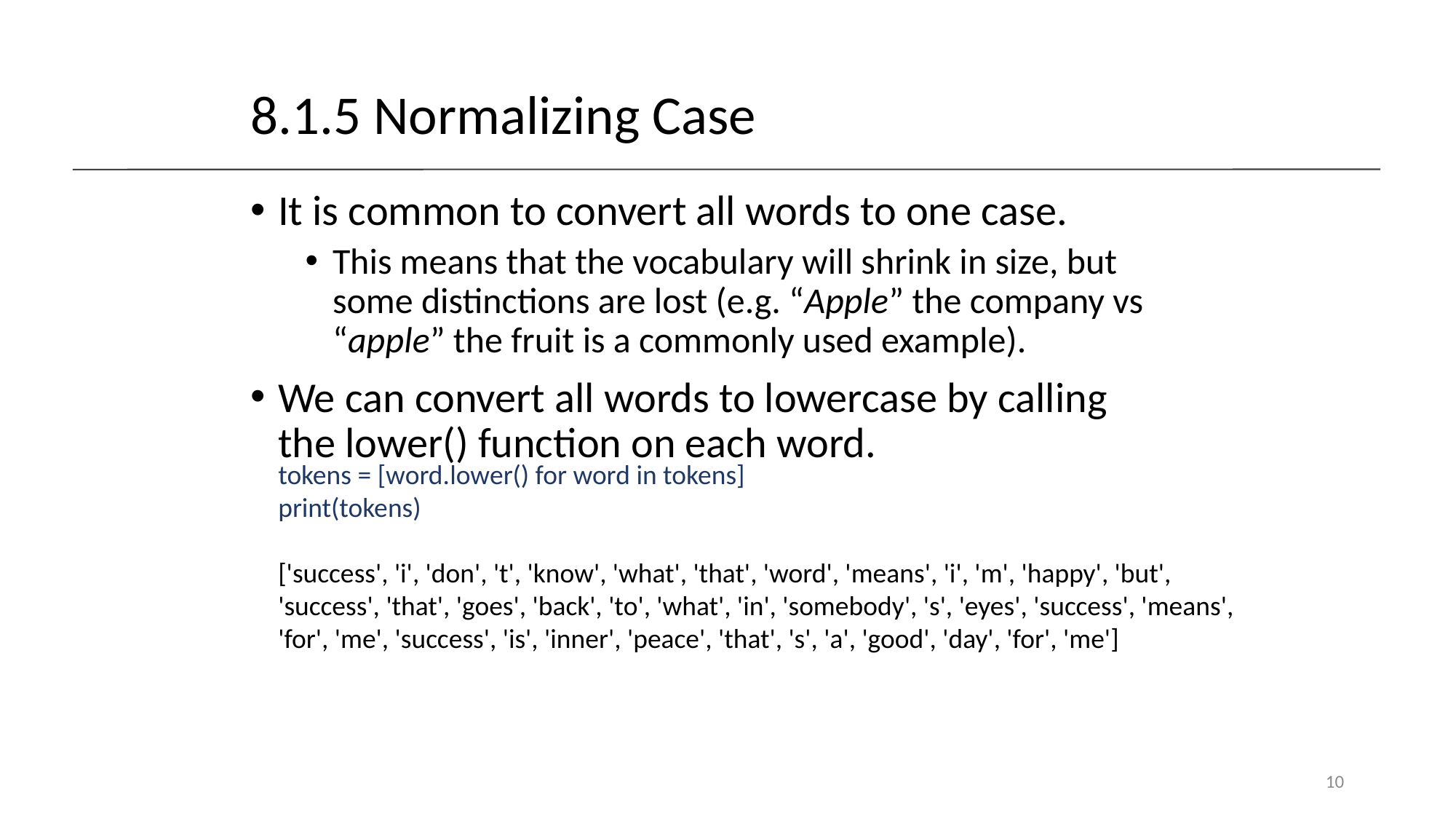

# 8.1.5 Normalizing Case
It is common to convert all words to one case.
This means that the vocabulary will shrink in size, but some distinctions are lost (e.g. “Apple” the company vs “apple” the fruit is a commonly used example).
We can convert all words to lowercase by calling the lower() function on each word.

tokens = [word.lower() for word in tokens]
print(tokens)

['success', 'i', 'don', 't', 'know', 'what', 'that', 'word', 'means', 'i', 'm', 'happy', 'but', 'success', 'that', 'goes', 'back', 'to', 'what', 'in', 'somebody', 's', 'eyes', 'success', 'means', 'for', 'me', 'success', 'is', 'inner', 'peace', 'that', 's', 'a', 'good', 'day', 'for', 'me']
10